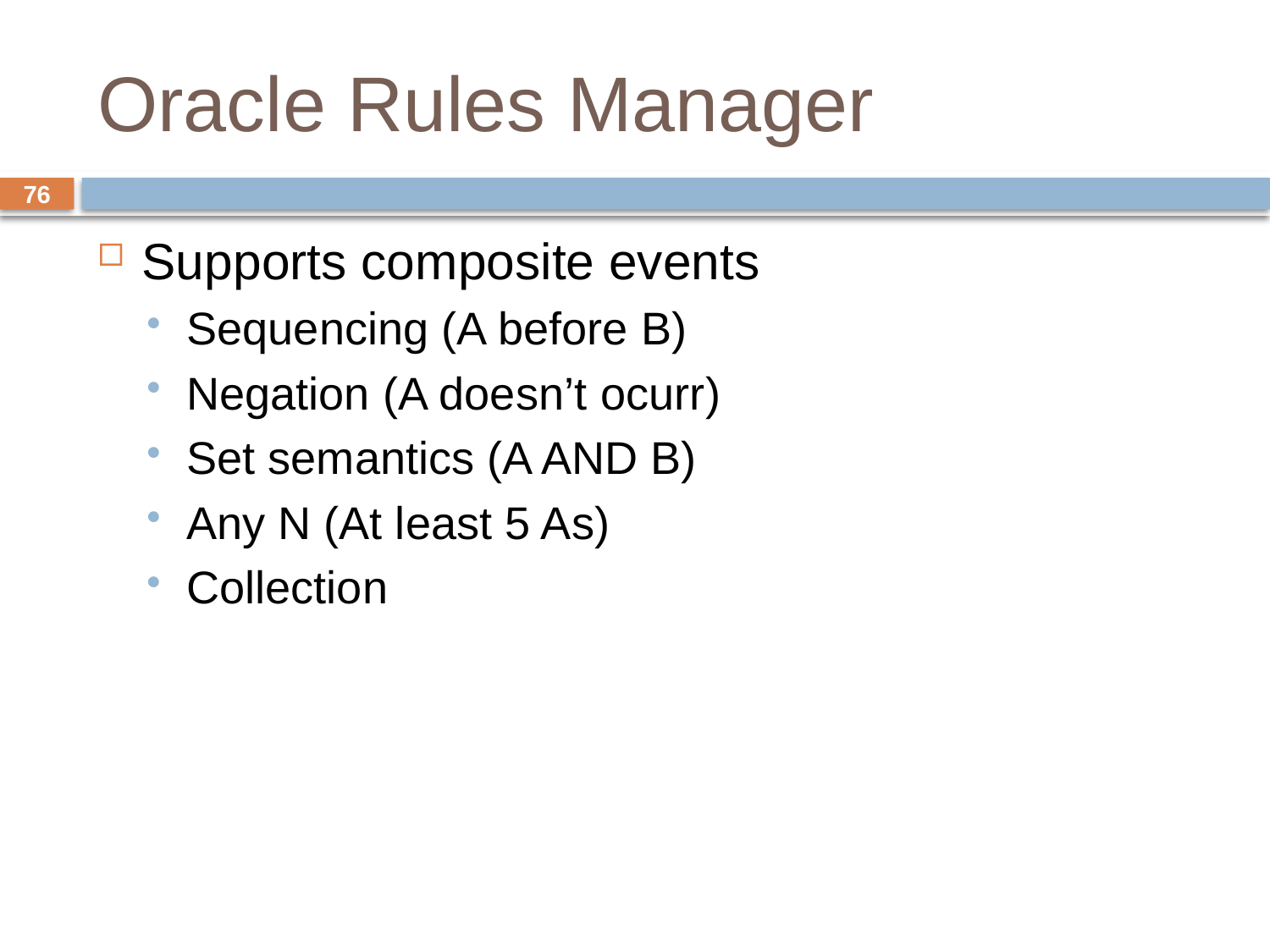

# Oracle Rules Manager
76
Supports composite events
Sequencing (A before B)
Negation (A doesn’t ocurr)
Set semantics (A AND B)
Any N (At least 5 As)
Collection